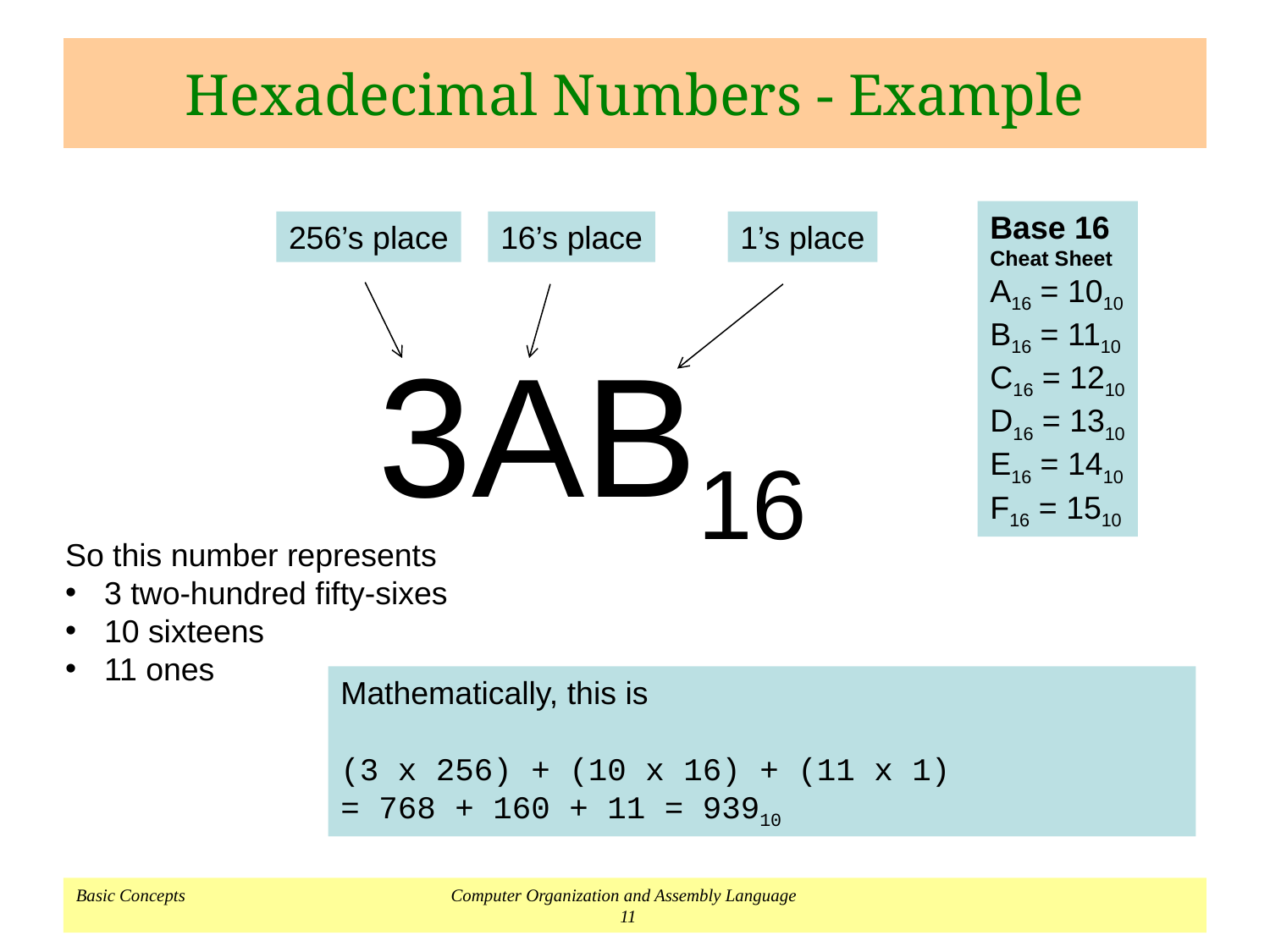

# Hexadecimal Numbers - Example
Base 16
Cheat Sheet
A16 = 1010
B16 = 1110
C16 = 1210
D16 = 1310
E16 = 1410
F16 = 1510
256’s place
16’s place
1’s place
3AB16
So this number represents
 3 two-hundred fifty-sixes
 10 sixteens
 11 ones
Mathematically, this is

(3 x 256) + (10 x 16) + (11 x 1)
= 768 + 160 + 11 = 93910